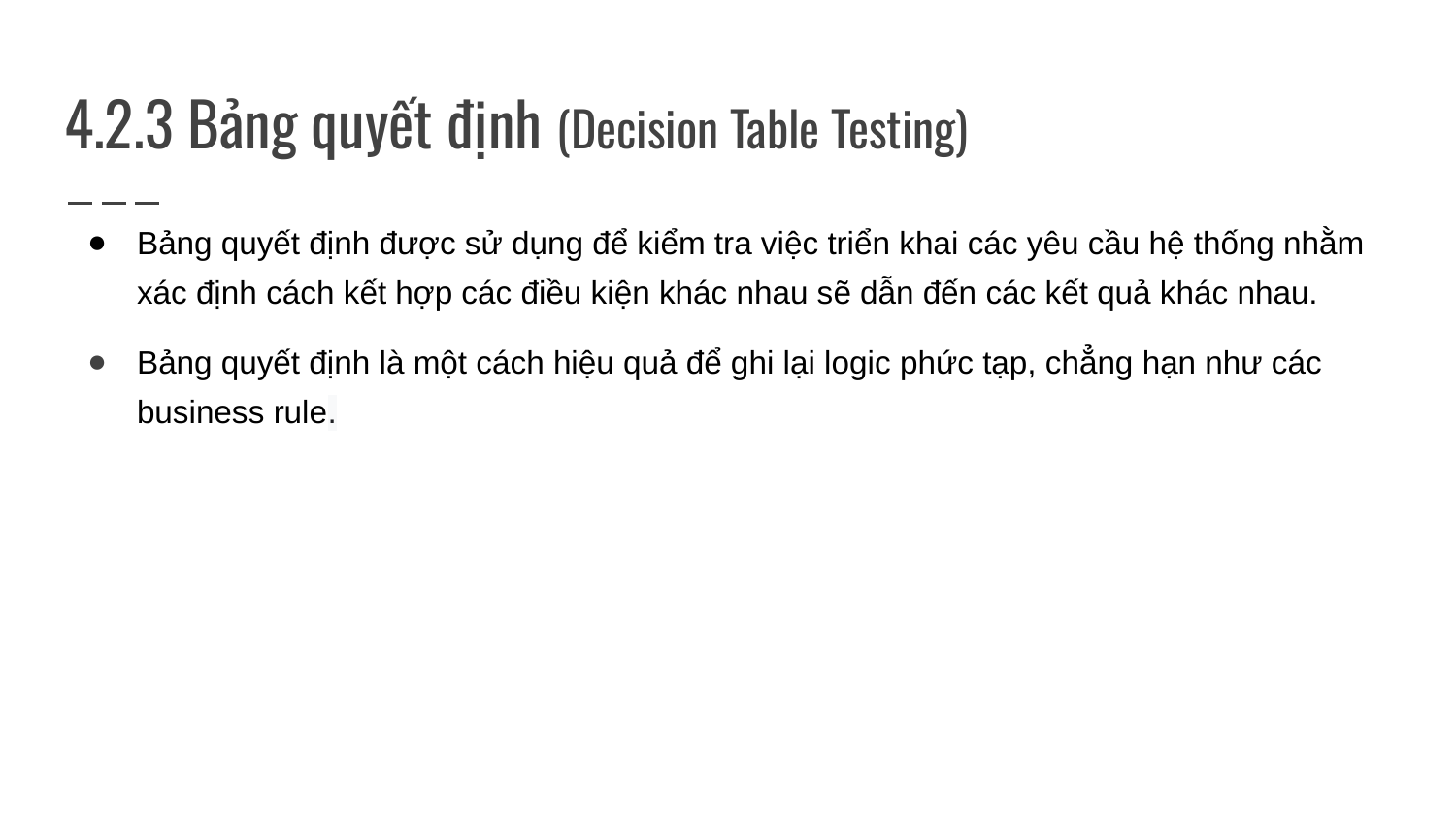

# 4.2.3 Bảng quyết định (Decision Table Testing)
Bảng quyết định được sử dụng để kiểm tra việc triển khai các yêu cầu hệ thống nhằm xác định cách kết hợp các điều kiện khác nhau sẽ dẫn đến các kết quả khác nhau.
Bảng quyết định là một cách hiệu quả để ghi lại logic phức tạp, chẳng hạn như các business rule.